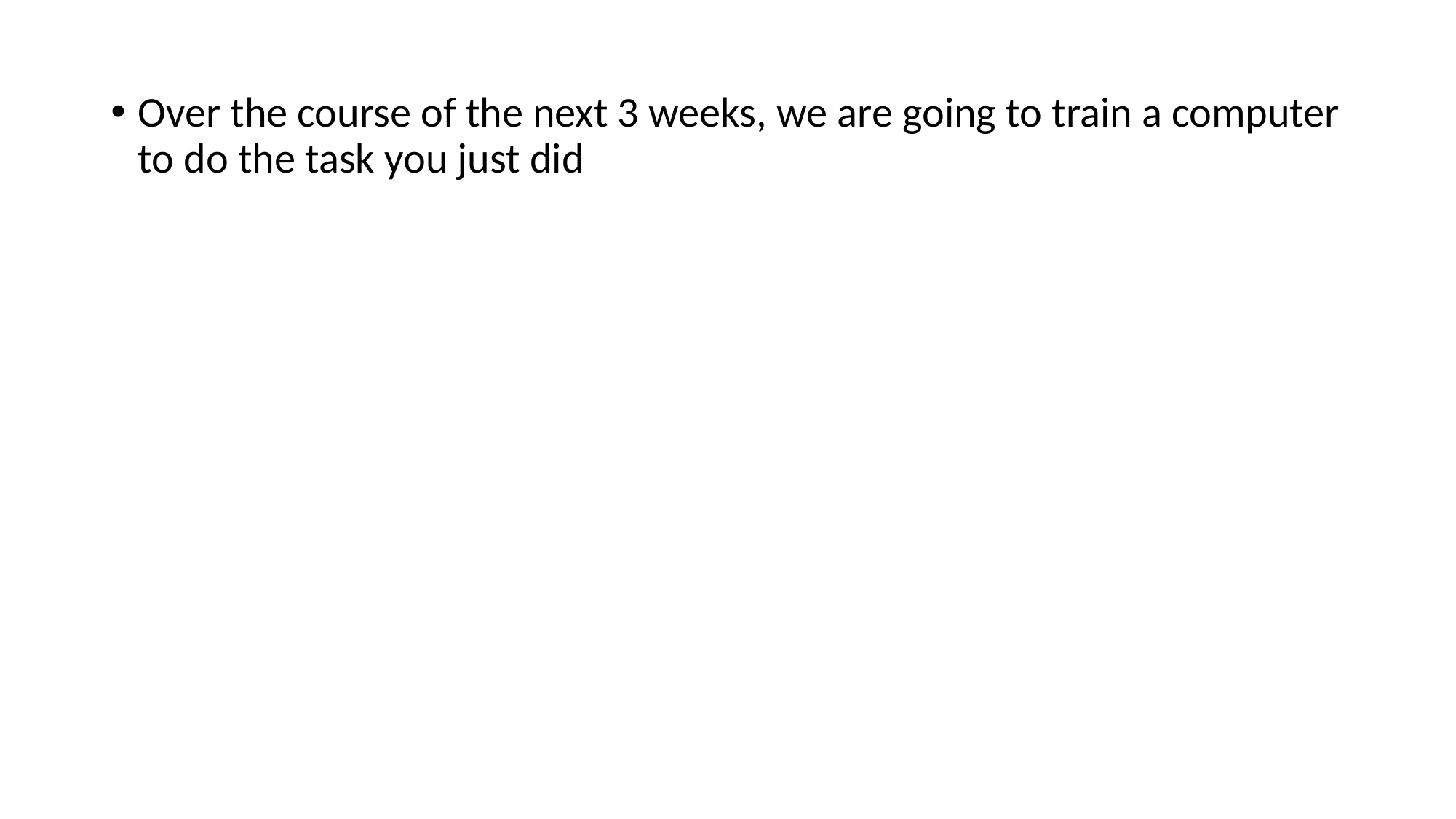

Over the course of the next 3 weeks, we are going to train a computer to do the task you just did